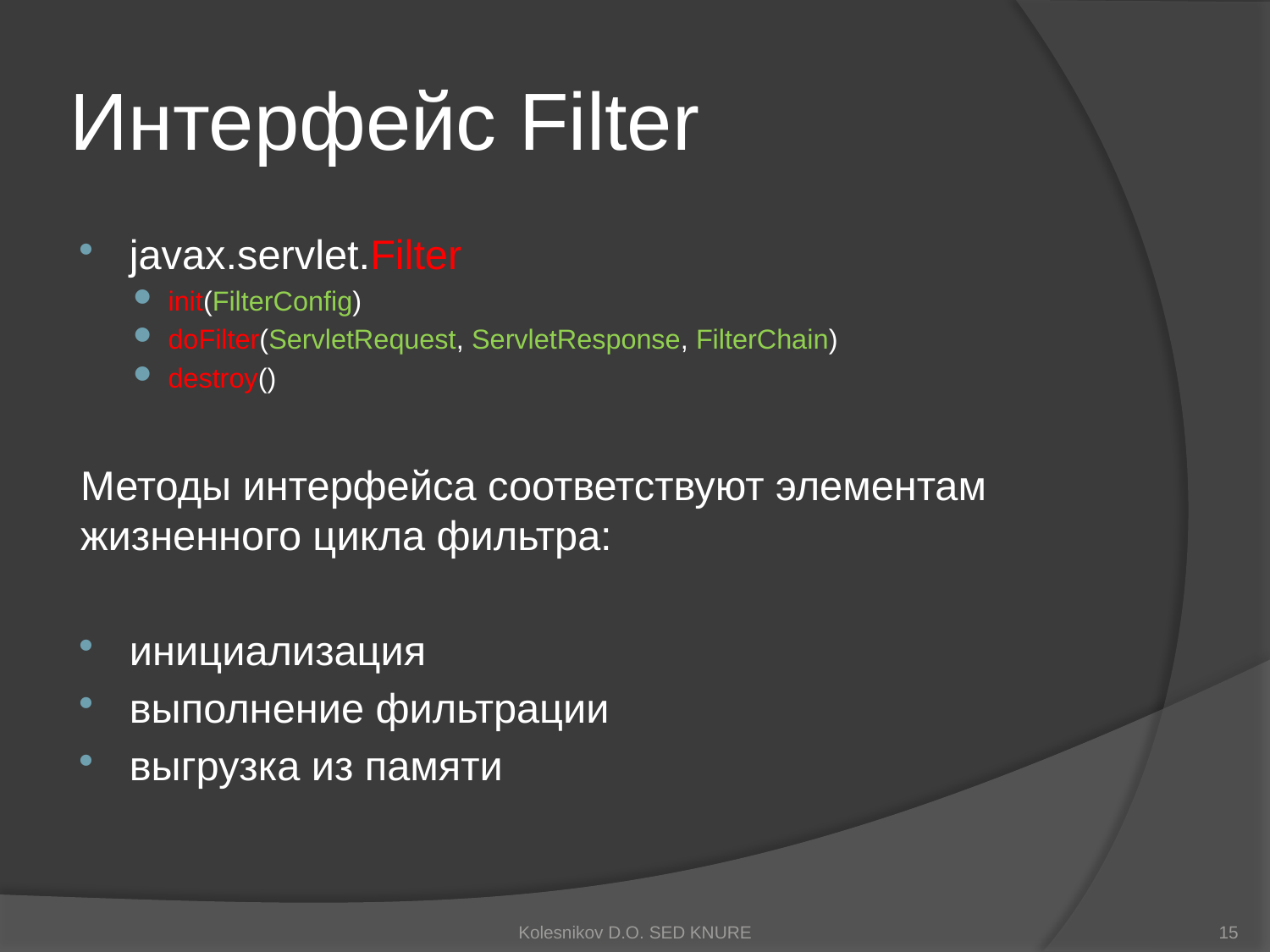

# Интерфейс Filter
javax.servlet.Filter
init(FilterConfig)
doFilter(ServletRequest, ServletResponse, FilterChain)
destroy()

Методы интерфейса соответствуют элементам жизненного цикла фильтра:

инициализация
выполнение фильтрации
выгрузка из памяти
Kolesnikov D.O. SED KNURE
15